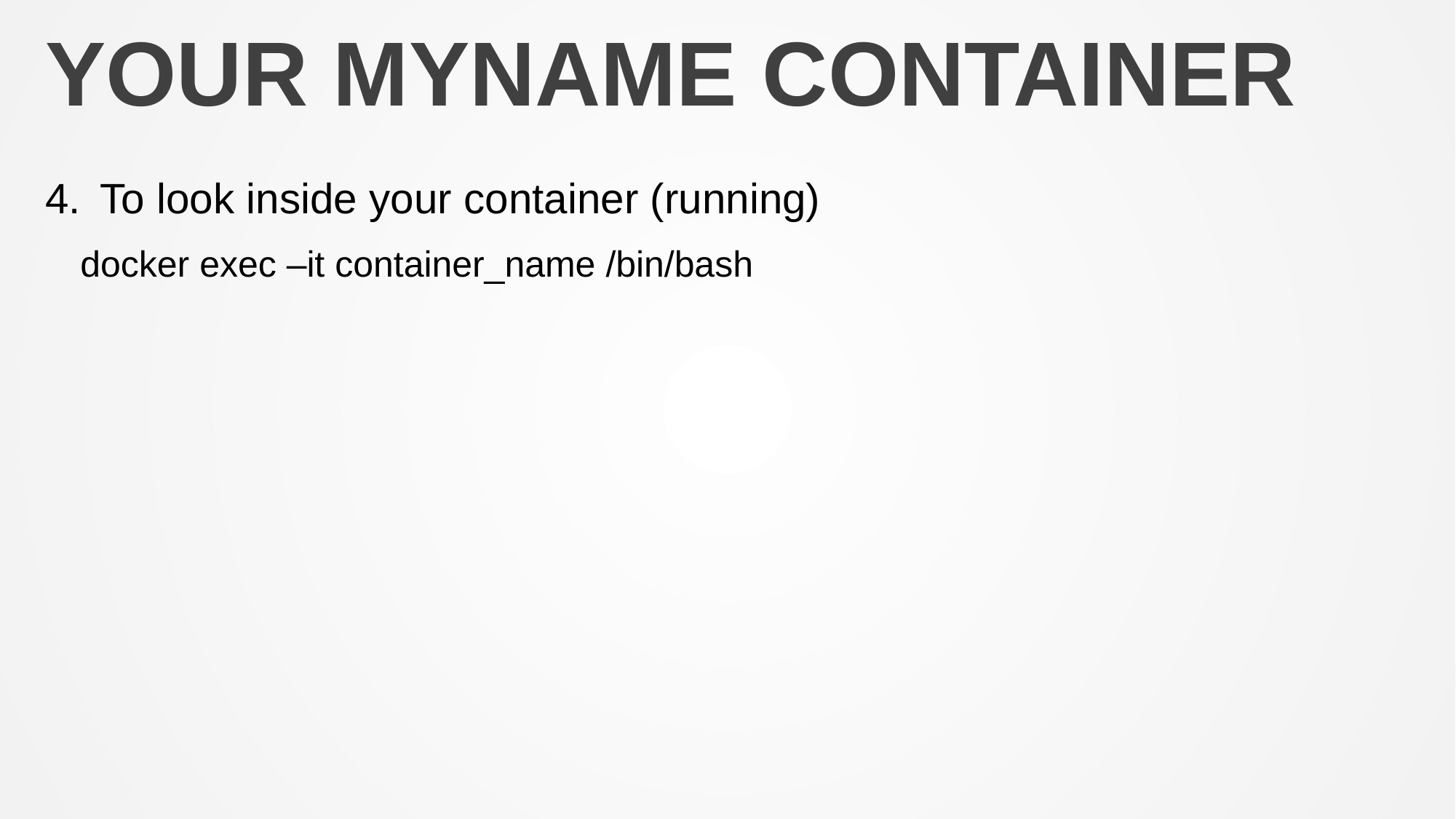

# YOUR MYNAME Container

To look inside your container (running)
docker exec –it container_name /bin/bash